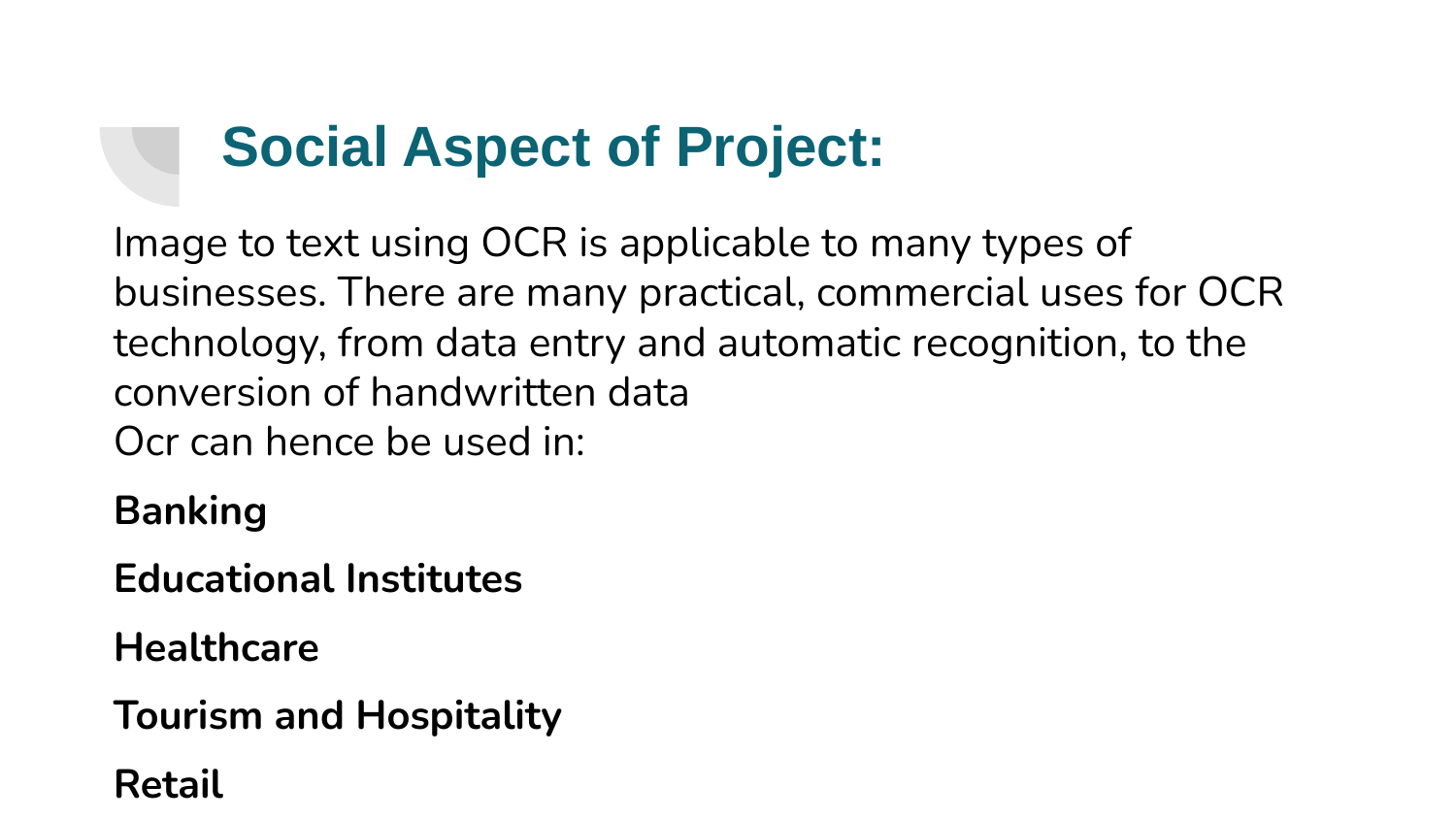

# Social Aspect of Project:
Image to text using OCR is applicable to many types of businesses. There are many practical, commercial uses for OCR technology, from data entry and automatic recognition, to the conversion of handwritten data
Ocr can hence be used in:
Banking
Educational Institutes
Healthcare
Tourism and Hospitality
Retail